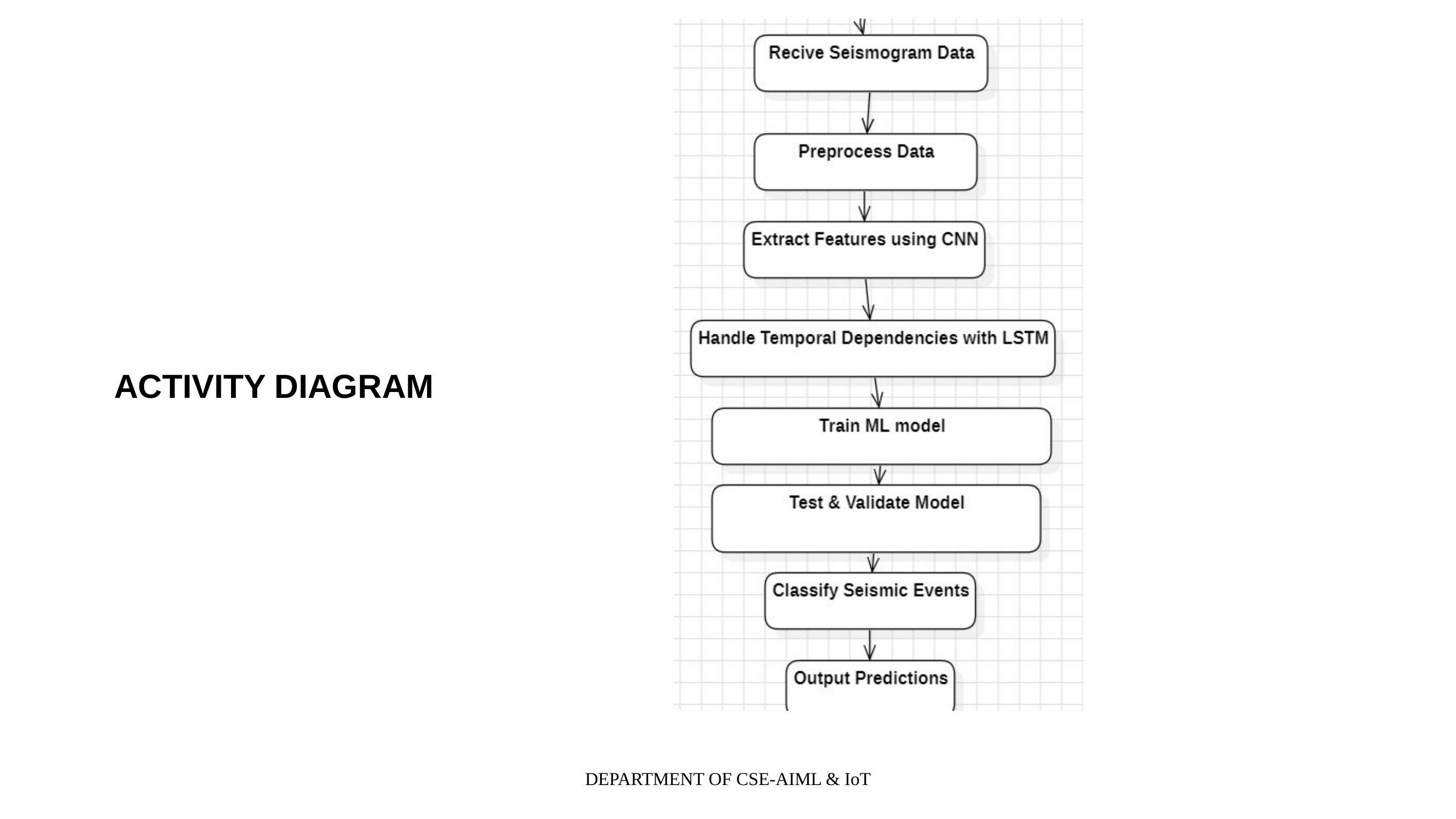

ACTIVITY DIAGRAM
DEPARTMENT OF CSE-AIML & IoT